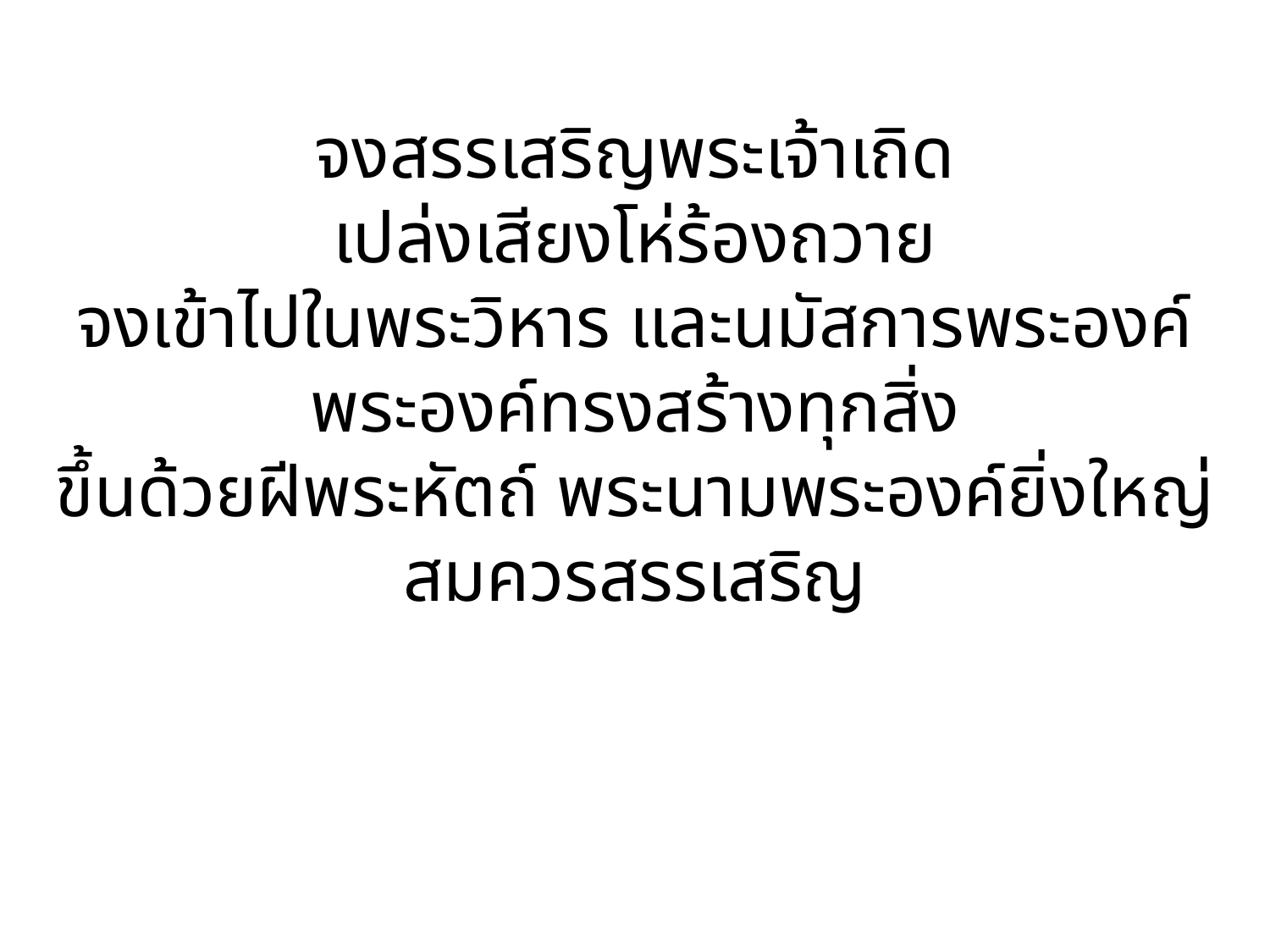

จงสรรเสริญพระเจ้าเถิด
เปล่งเสียงโห่ร้องถวาย
จงเข้าไปในพระวิหาร และนมัสการพระองค์
พระองค์ทรงสร้างทุกสิ่ง
ขึ้นด้วยฝีพระหัตถ์ พระนามพระองค์ยิ่งใหญ่
สมควรสรรเสริญ